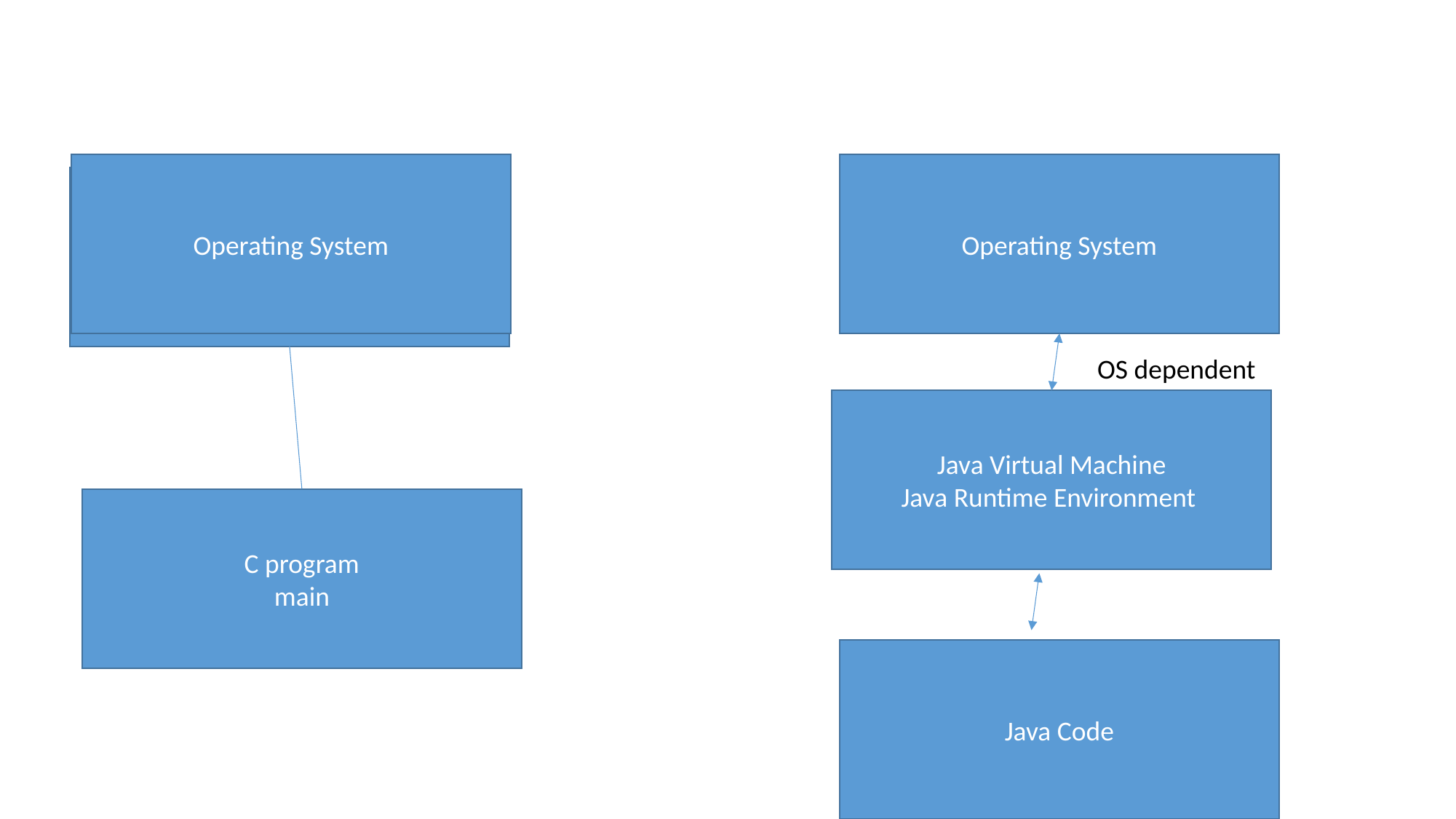

Operating System
Operating System
Operating System
OS dependent
Java Virtual Machine
Java Runtime Environment
C program
main
Java Code